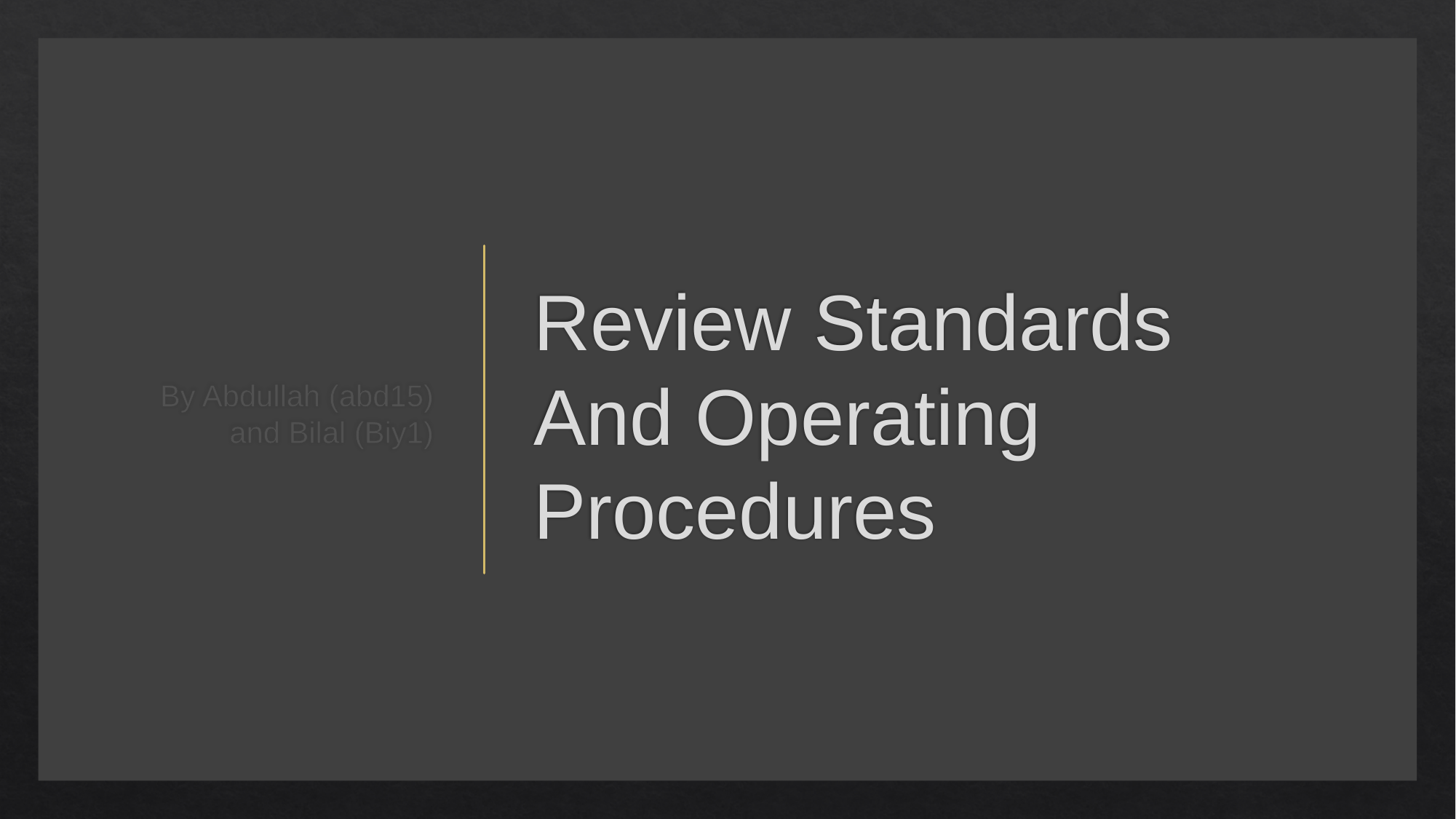

By Abdullah (abd15) and Bilal (Biy1)
# Review Standards And Operating Procedures